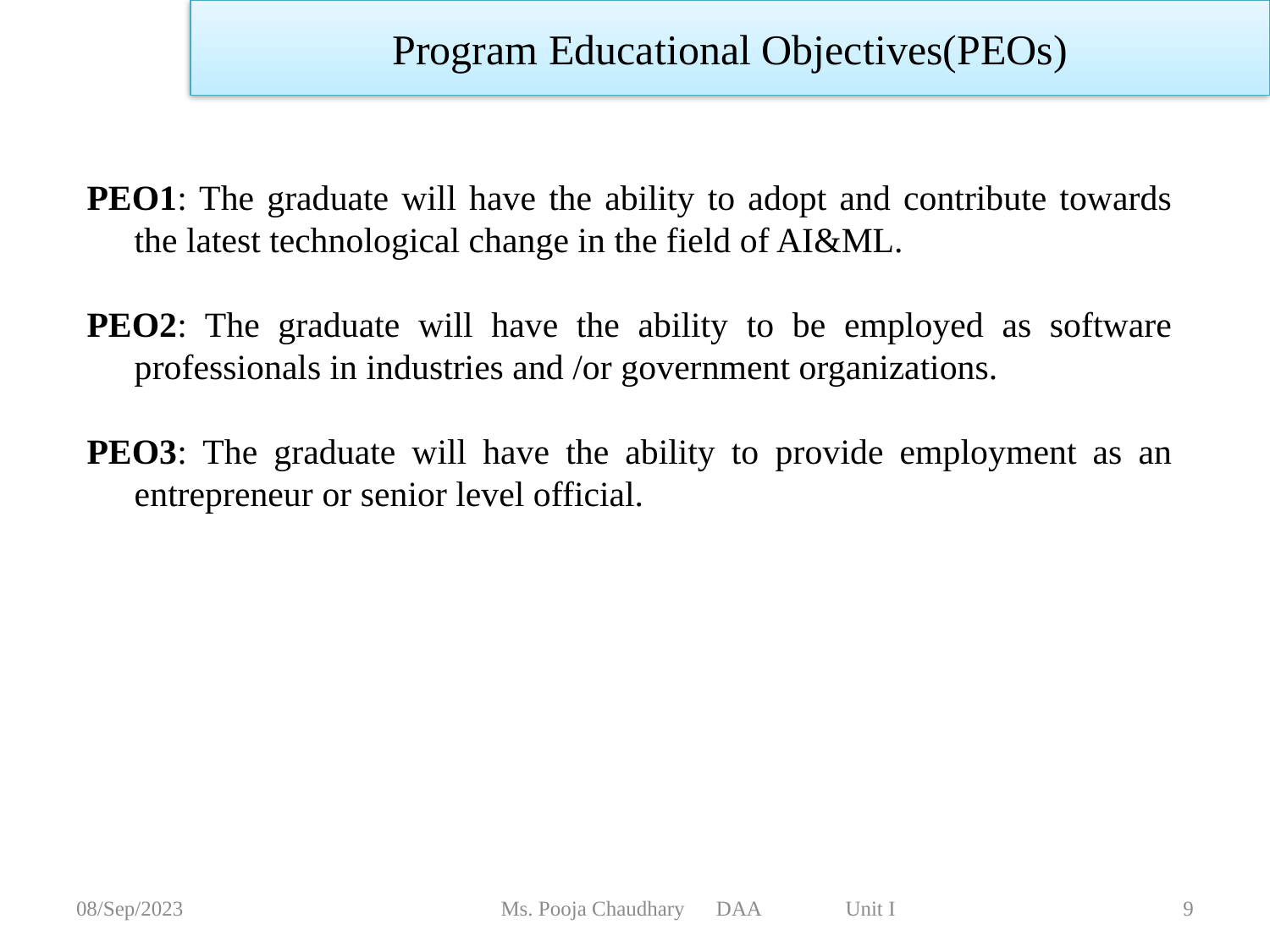

Program Educational Objectives(PEOs)
PEO1: The graduate will have the ability to adopt and contribute towards the latest technological change in the field of AI&ML.

PEO2: The graduate will have the ability to be employed as software professionals in industries and /or government organizations.

PEO3: The graduate will have the ability to provide employment as an entrepreneur or senior level official.
08/Sep/2023
Ms. Pooja Chaudhary      DAA                Unit I
9